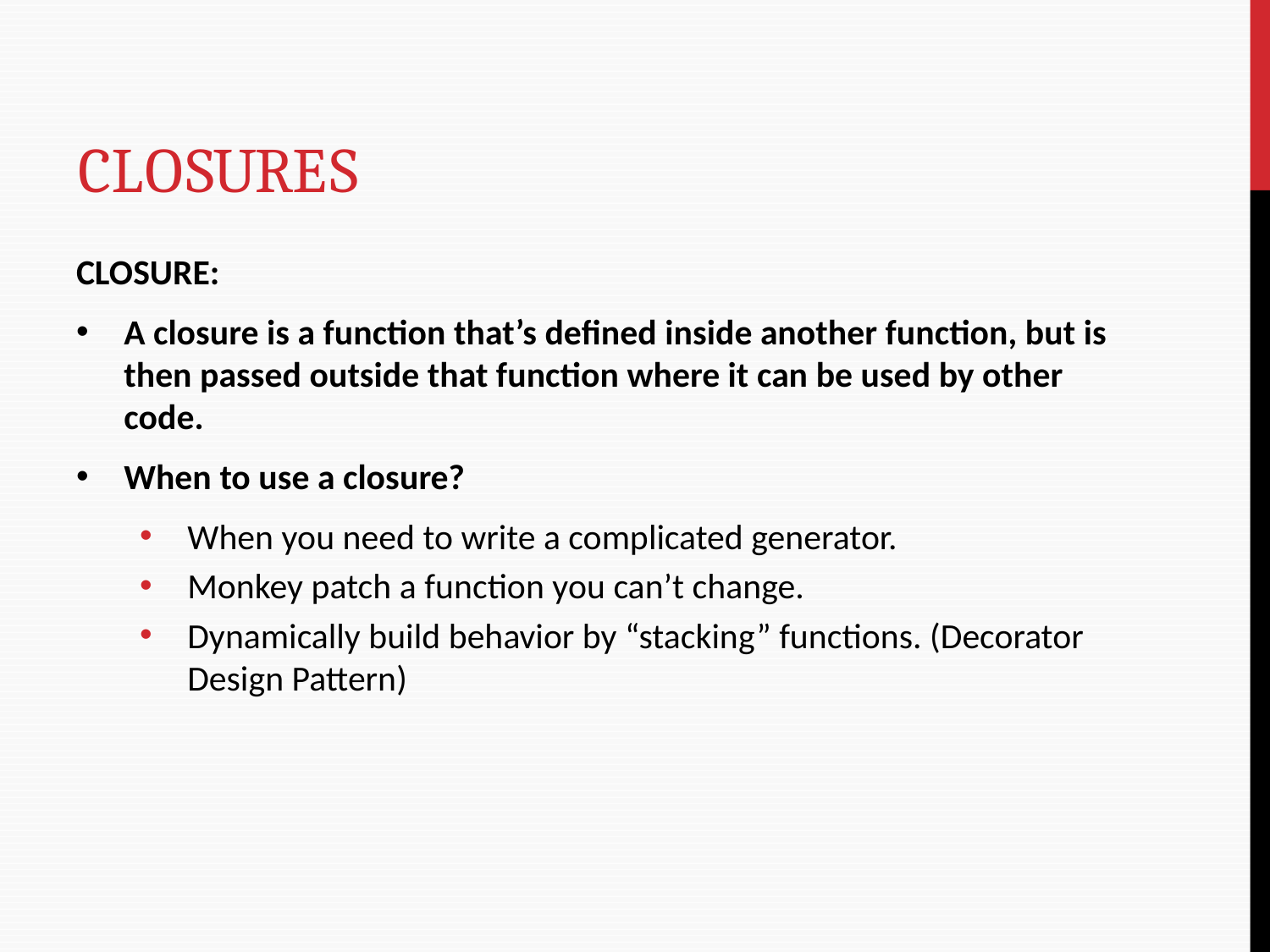

# Closures
CLOSURE:
A closure is a function that’s defined inside another function, but is then passed outside that function where it can be used by other code.
When to use a closure?
When you need to write a complicated generator.
Monkey patch a function you can’t change.
Dynamically build behavior by “stacking” functions. (Decorator  Design Pattern)